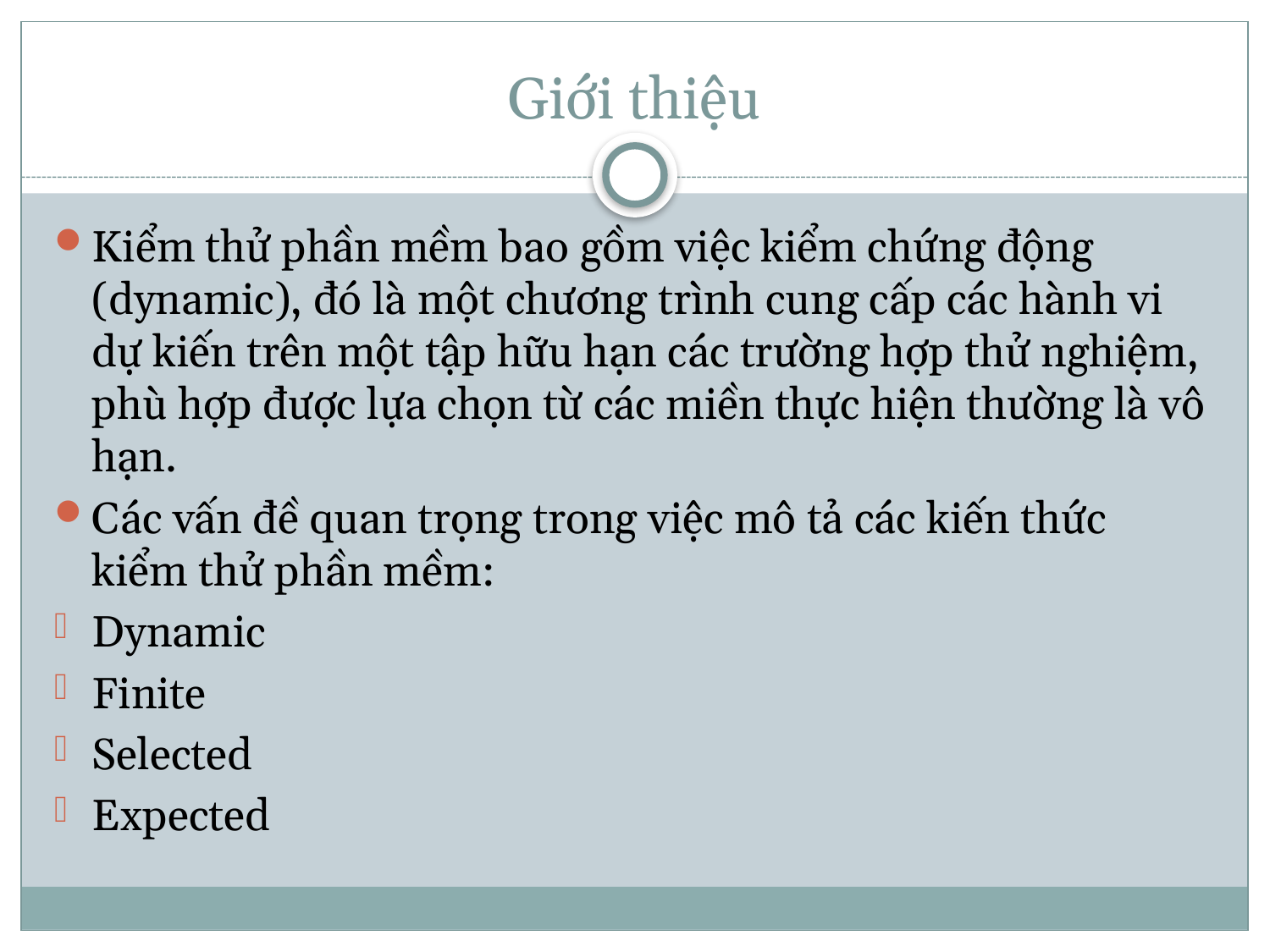

# Giới thiệu
Kiểm thử phần mềm bao gồm việc kiểm chứng động (dynamic), đó là một chương trình cung cấp các hành vi dự kiến trên một tập hữu hạn các trường hợp thử nghiệm, phù hợp được lựa chọn từ các miền thực hiện thường là vô hạn.
Các vấn đề quan trọng trong việc mô tả các kiến thức kiểm thử phần mềm:
Dynamic
Finite
Selected
Expected